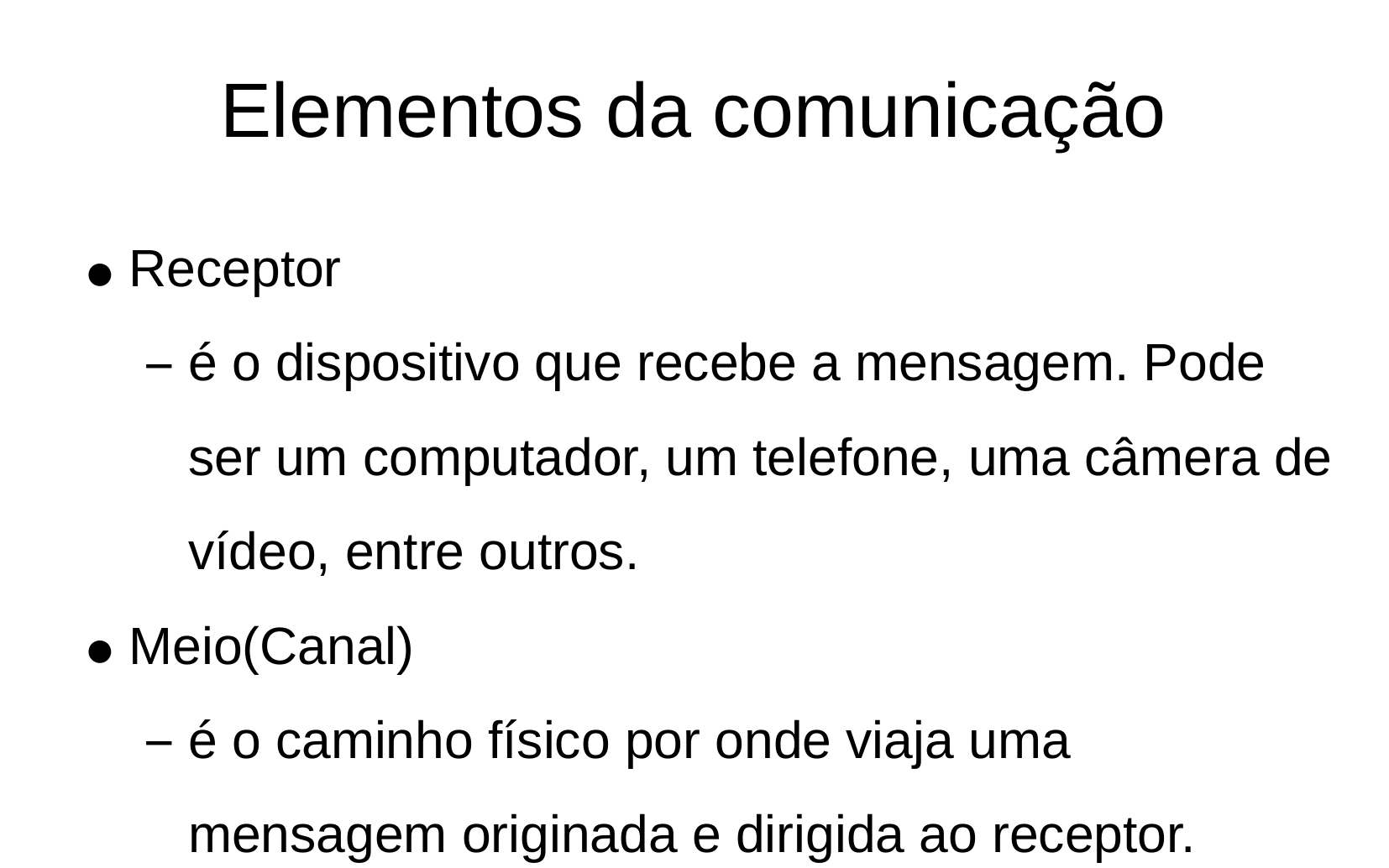

Elementos da comunicação
Receptor
é o dispositivo que recebe a mensagem. Pode ser um computador, um telefone, uma câmera de vídeo, entre outros.
Meio(Canal)
é o caminho físico por onde viaja uma mensagem originada e dirigida ao receptor.